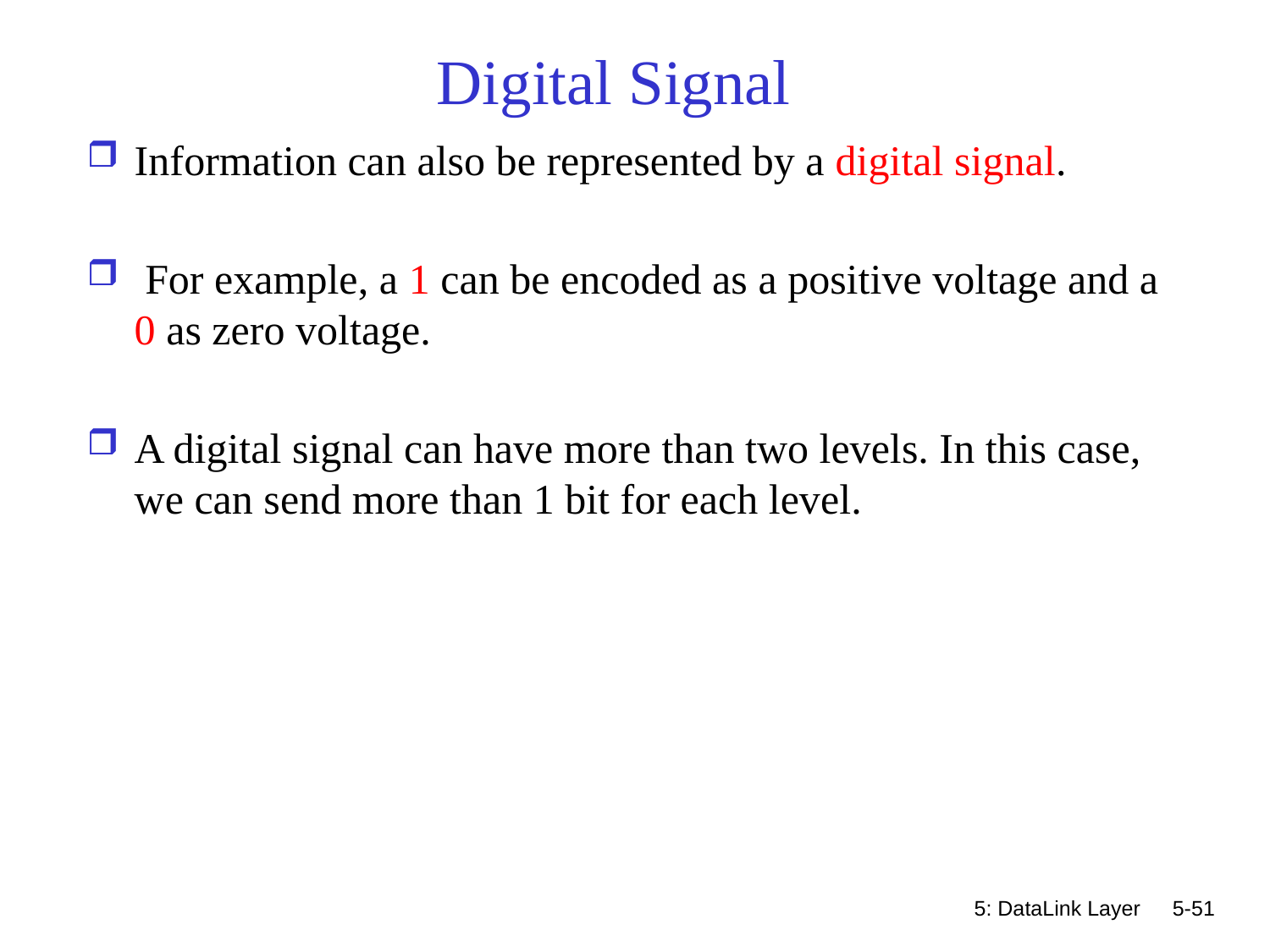

# Digital Signal
Information can also be represented by a digital signal.

 For example, a 1 can be encoded as a positive voltage and a 0 as zero voltage.

A digital signal can have more than two levels. In this case, we can send more than 1 bit for each level.
5: DataLink Layer
5-51